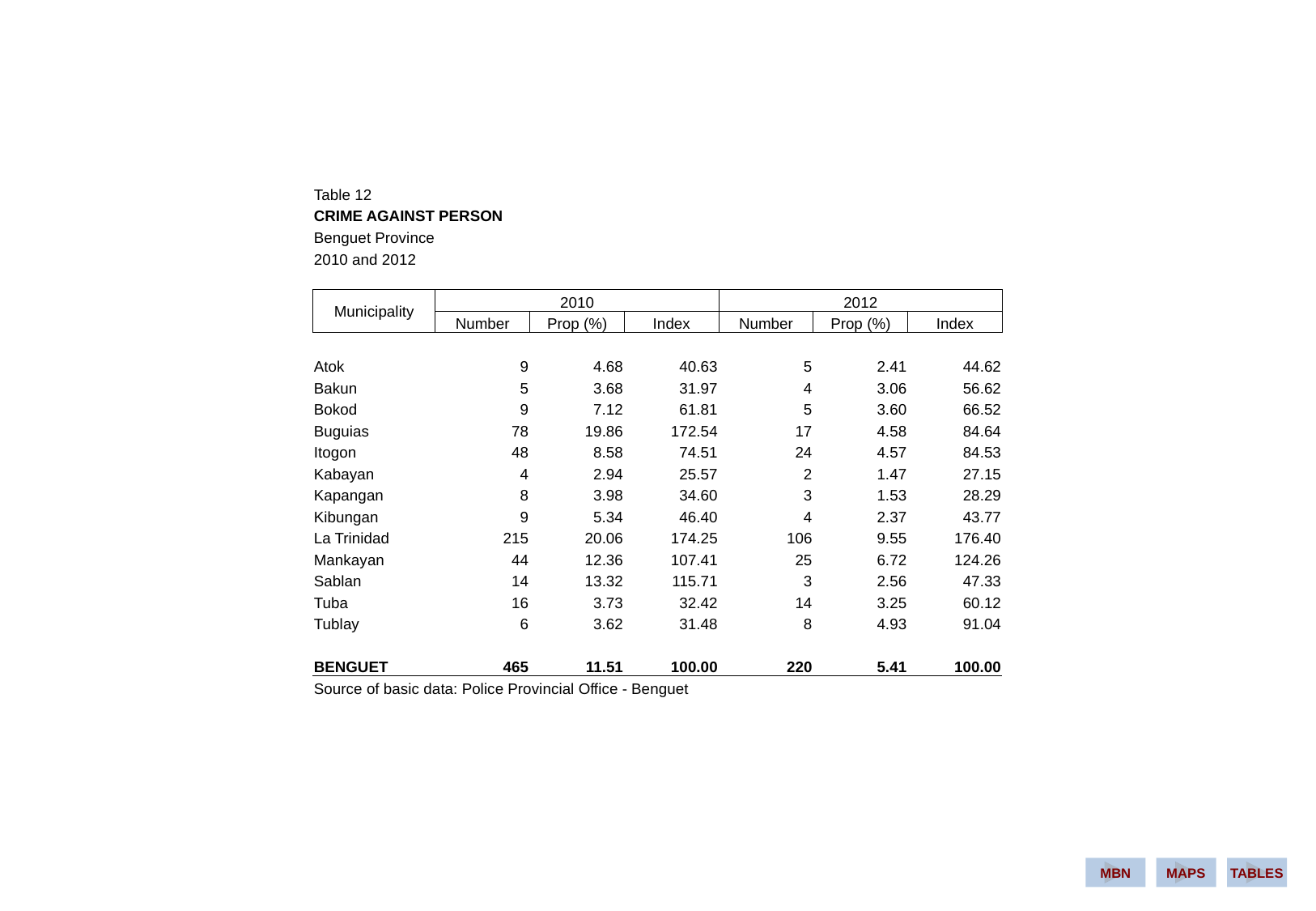

| Table 12 |  |  |  |  |  |  |
| --- | --- | --- | --- | --- | --- | --- |
| CRIME AGAINST PERSON |  |  |  |  |  |  |
| Benguet Province |  |  |  |  |  |  |
| 2010 and 2012 |  |  |  |  |  |  |
|  |  |  |  |  |  |  |
| Municipality | 2010 |  |  | 2012 |  |  |
|  | Number | Prop (%) | Index | Number | Prop (%) | Index |
|  |  |  |  |  |  |  |
| Atok | 9 | 4.68 | 40.63 | 5 | 2.41 | 44.62 |
| Bakun | 5 | 3.68 | 31.97 | 4 | 3.06 | 56.62 |
| Bokod | 9 | 7.12 | 61.81 | 5 | 3.60 | 66.52 |
| Buguias | 78 | 19.86 | 172.54 | 17 | 4.58 | 84.64 |
| Itogon | 48 | 8.58 | 74.51 | 24 | 4.57 | 84.53 |
| Kabayan | 4 | 2.94 | 25.57 | 2 | 1.47 | 27.15 |
| Kapangan | 8 | 3.98 | 34.60 | 3 | 1.53 | 28.29 |
| Kibungan | 9 | 5.34 | 46.40 | 4 | 2.37 | 43.77 |
| La Trinidad | 215 | 20.06 | 174.25 | 106 | 9.55 | 176.40 |
| Mankayan | 44 | 12.36 | 107.41 | 25 | 6.72 | 124.26 |
| Sablan | 14 | 13.32 | 115.71 | 3 | 2.56 | 47.33 |
| Tuba | 16 | 3.73 | 32.42 | 14 | 3.25 | 60.12 |
| Tublay | 6 | 3.62 | 31.48 | 8 | 4.93 | 91.04 |
|  |  |  |  |  |  |  |
| BENGUET | 465 | 11.51 | 100.00 | 220 | 5.41 | 100.00 |
| Source of basic data: Police Provincial Office - Benguet |  |  |  |  |  |  |
MBN
MAPS
TABLES